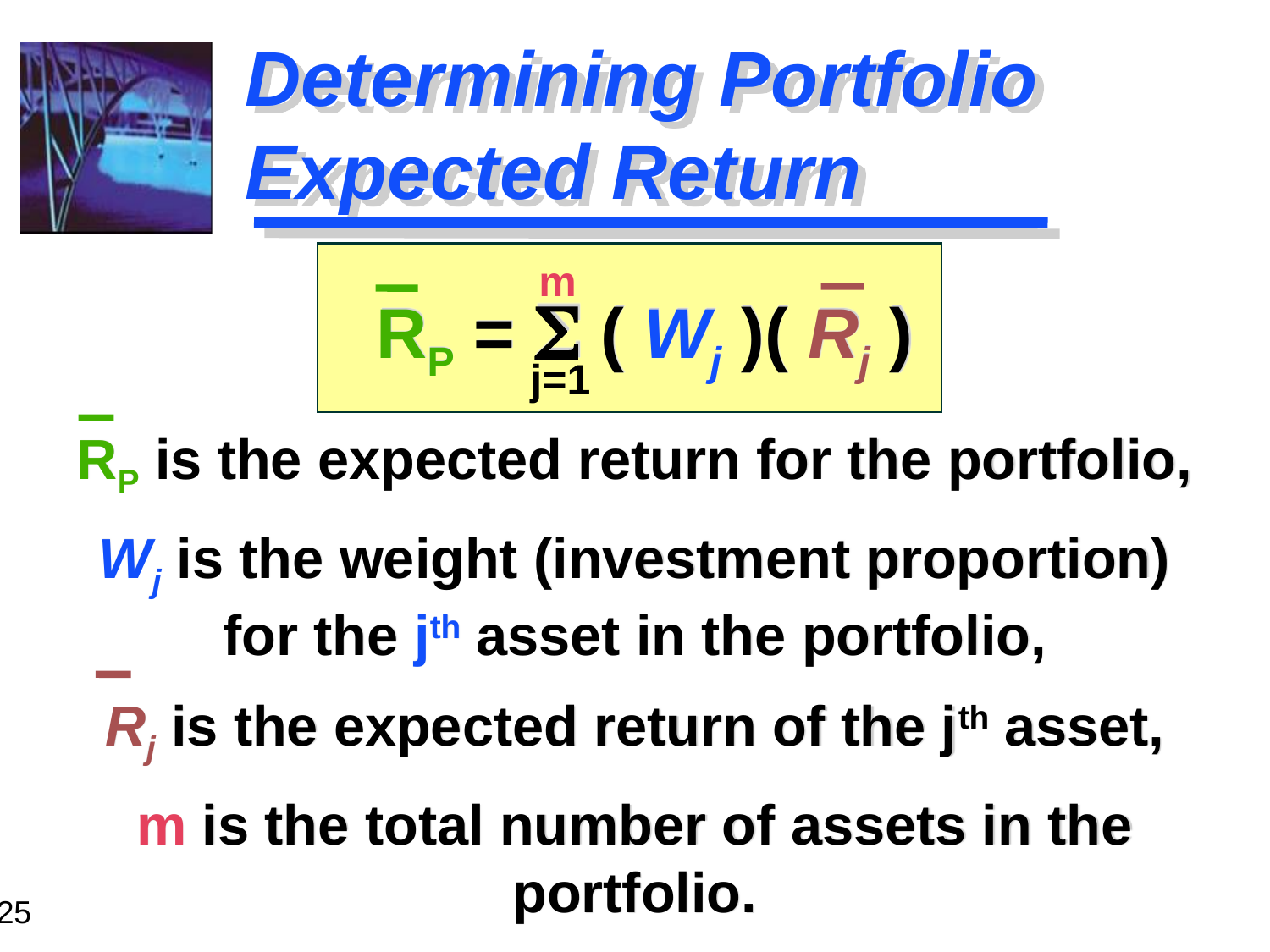

# Determining Portfolio	Expected Return

m
 RP = Σ ( Wj )( Rj )
RP is the expected return for the portfolio,
Wj is the weight (investment proportion) for the jth asset in the portfolio,
Rj is the expected return of the jth asset,
m is the total number of assets in the portfolio.

j=1